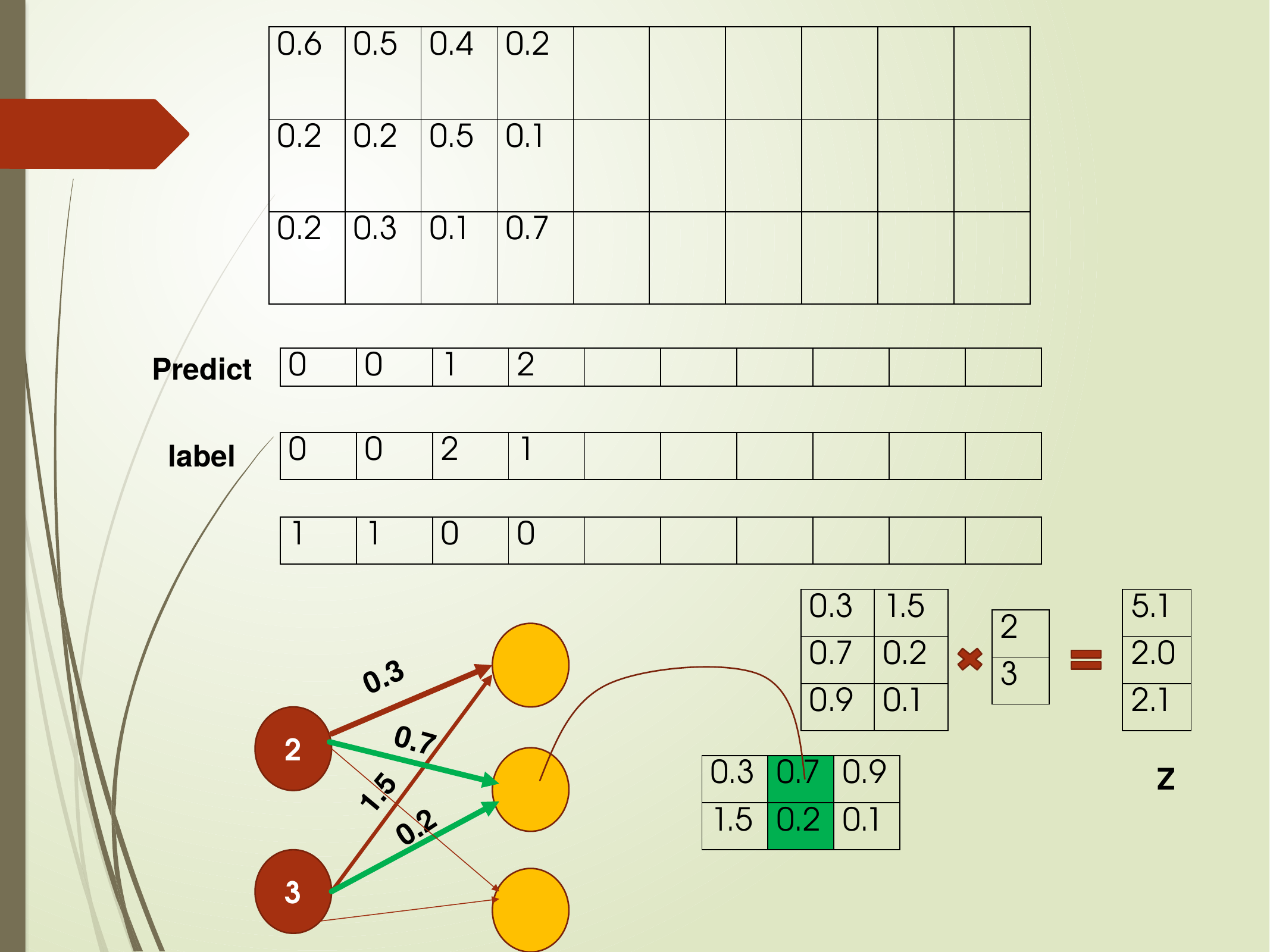

| 0.6 | 0.5 | 0.4 | 0.2 |  |  |  |  |  |  |
| --- | --- | --- | --- | --- | --- | --- | --- | --- | --- |
| 0.2 | 0.2 | 0.5 | 0.1 |  |  |  |  |  |  |
| 0.2 | 0.3 | 0.1 | 0.7 |  |  |  |  |  |  |
Predict
| 0 | 0 | 1 | 2 |  |  |  |  |  |  |
| --- | --- | --- | --- | --- | --- | --- | --- | --- | --- |
label
| 0 | 0 | 2 | 1 |  |  |  |  |  |  |
| --- | --- | --- | --- | --- | --- | --- | --- | --- | --- |
| 1 | 1 | 0 | 0 |  |  |  |  |  |  |
| --- | --- | --- | --- | --- | --- | --- | --- | --- | --- |
| 0.3 | 1.5 |
| --- | --- |
| 0.7 | 0.2 |
| 0.9 | 0.1 |
| 5.1 |
| --- |
| 2.0 |
| 2.1 |
| 2 |
| --- |
| 3 |

0.3

2
0.7

| 0.3 | 0.7 | 0.9 |
| --- | --- | --- |
| 1.5 | 0.2 | 0.1 |
Z
1.5
0.2
3